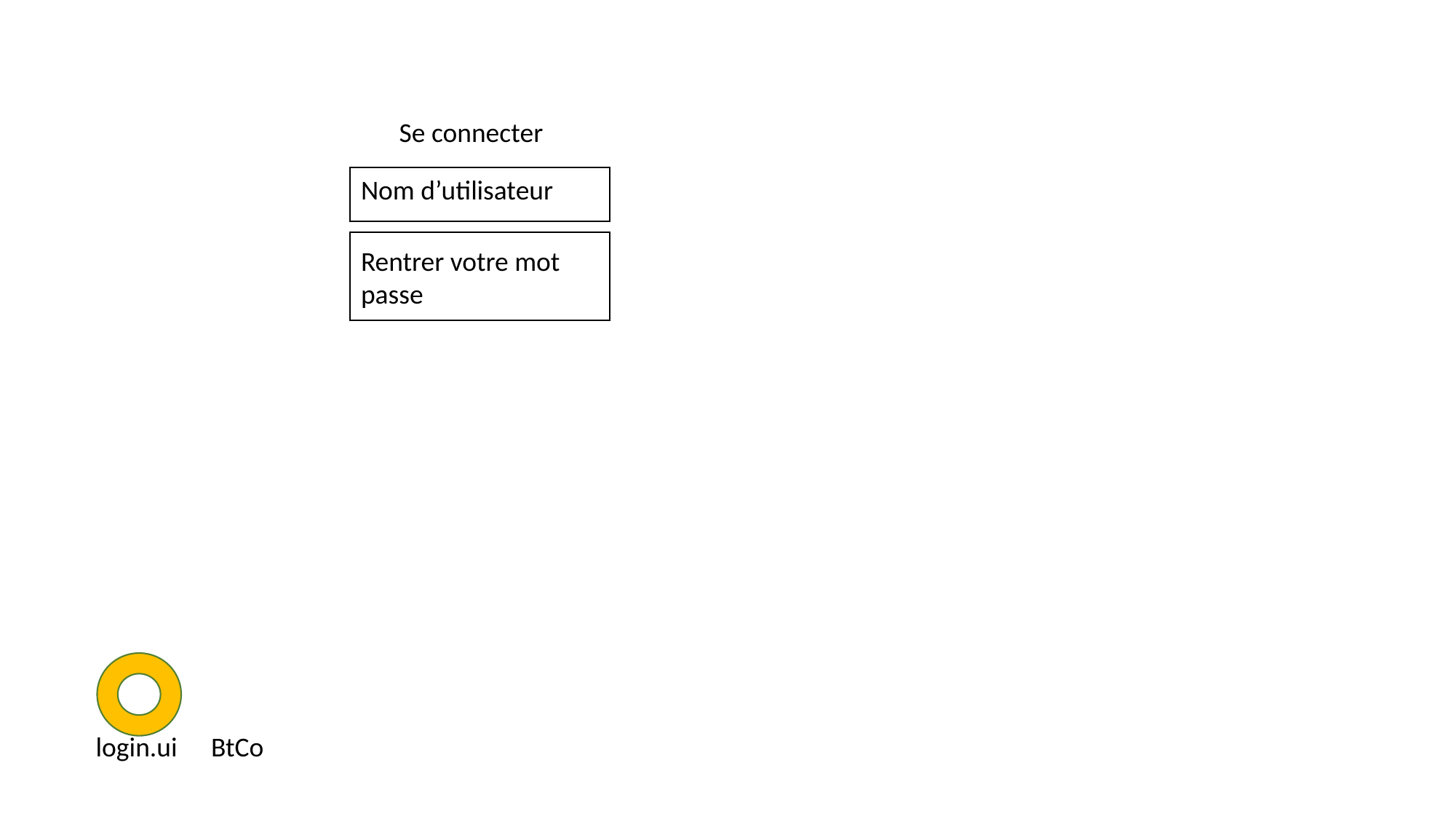

Se connecter

Nom d’utilisateur
Rentrer votre mot passe

login.ui 	 BtCo